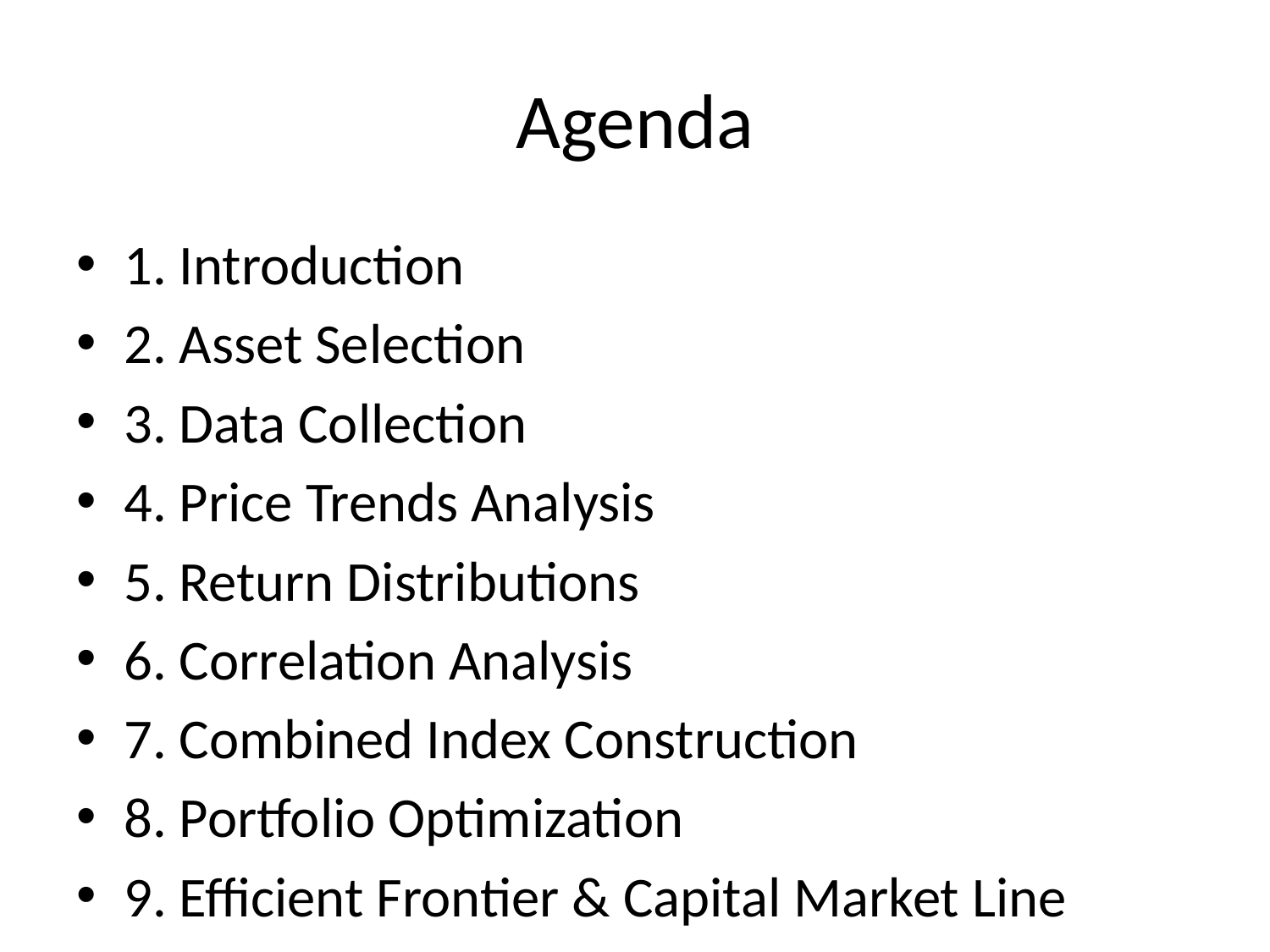

# Agenda
1. Introduction
2. Asset Selection
3. Data Collection
4. Price Trends Analysis
5. Return Distributions
6. Correlation Analysis
7. Combined Index Construction
8. Portfolio Optimization
9. Efficient Frontier & Capital Market Line
10. Combined Index Performance
11. Conclusion